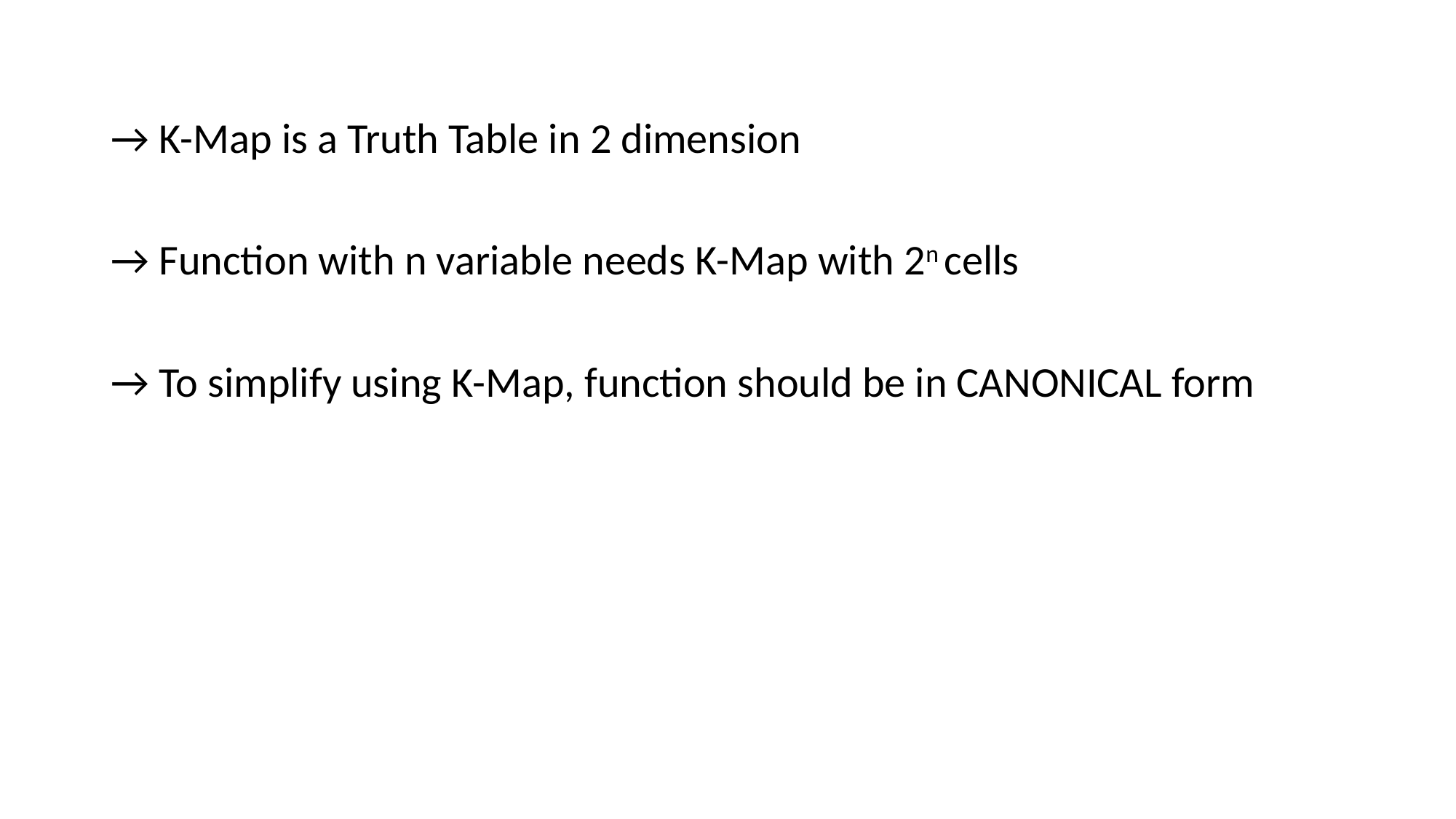

→ K-Map is a Truth Table in 2 dimension

→ Function with n variable needs K-Map with 2n cells

→ To simplify using K-Map, function should be in CANONICAL form